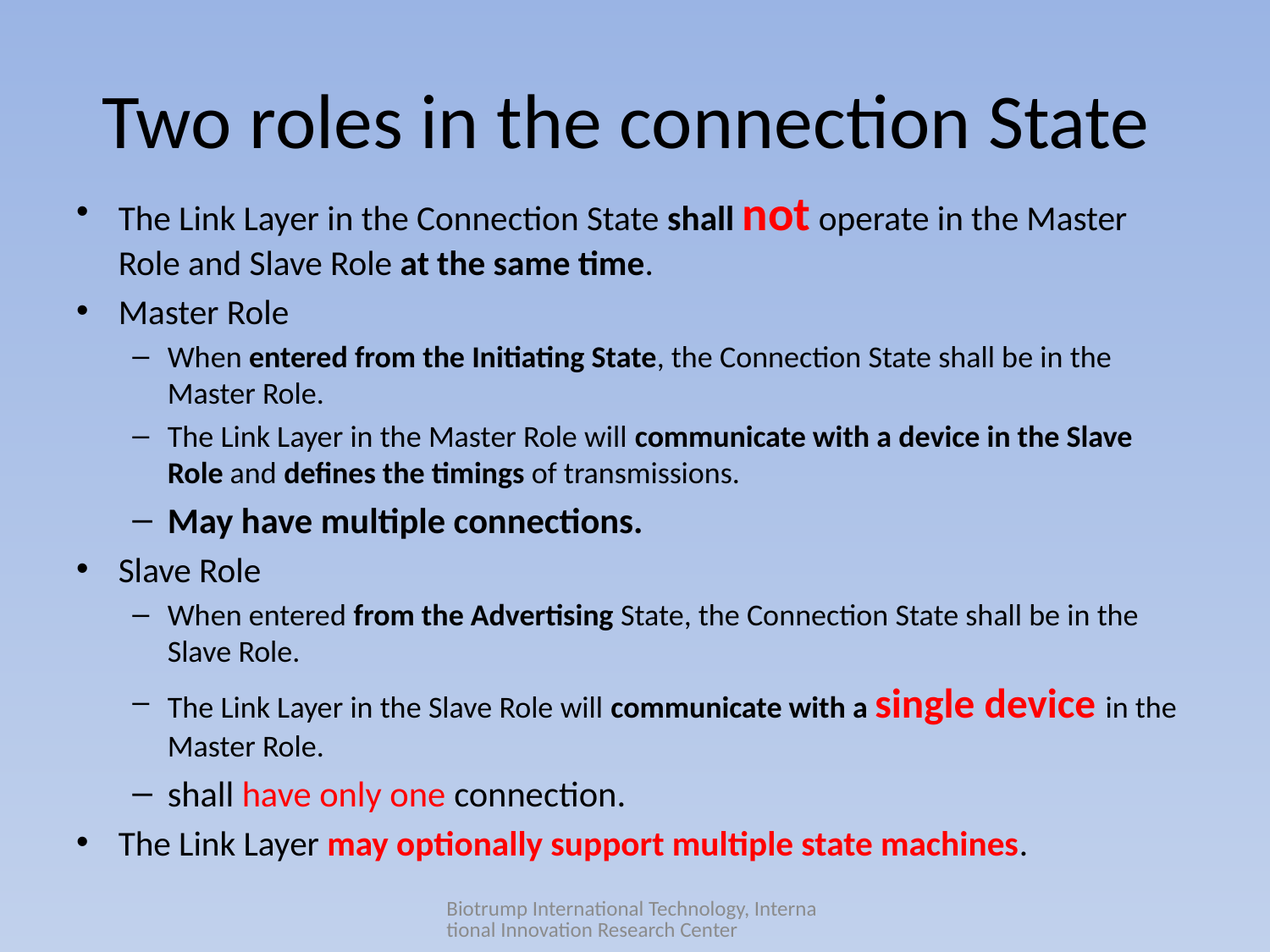

# Two roles in the connection State
The Link Layer in the Connection State shall not operate in the Master Role and Slave Role at the same time.
Master Role
When entered from the Initiating State, the Connection State shall be in the Master Role.
The Link Layer in the Master Role will communicate with a device in the Slave Role and defines the timings of transmissions.
May have multiple connections.
Slave Role
When entered from the Advertising State, the Connection State shall be in the Slave Role.
The Link Layer in the Slave Role will communicate with a single device in the Master Role.
shall have only one connection.
The Link Layer may optionally support multiple state machines.
Biotrump International Technology, International Innovation Research Center